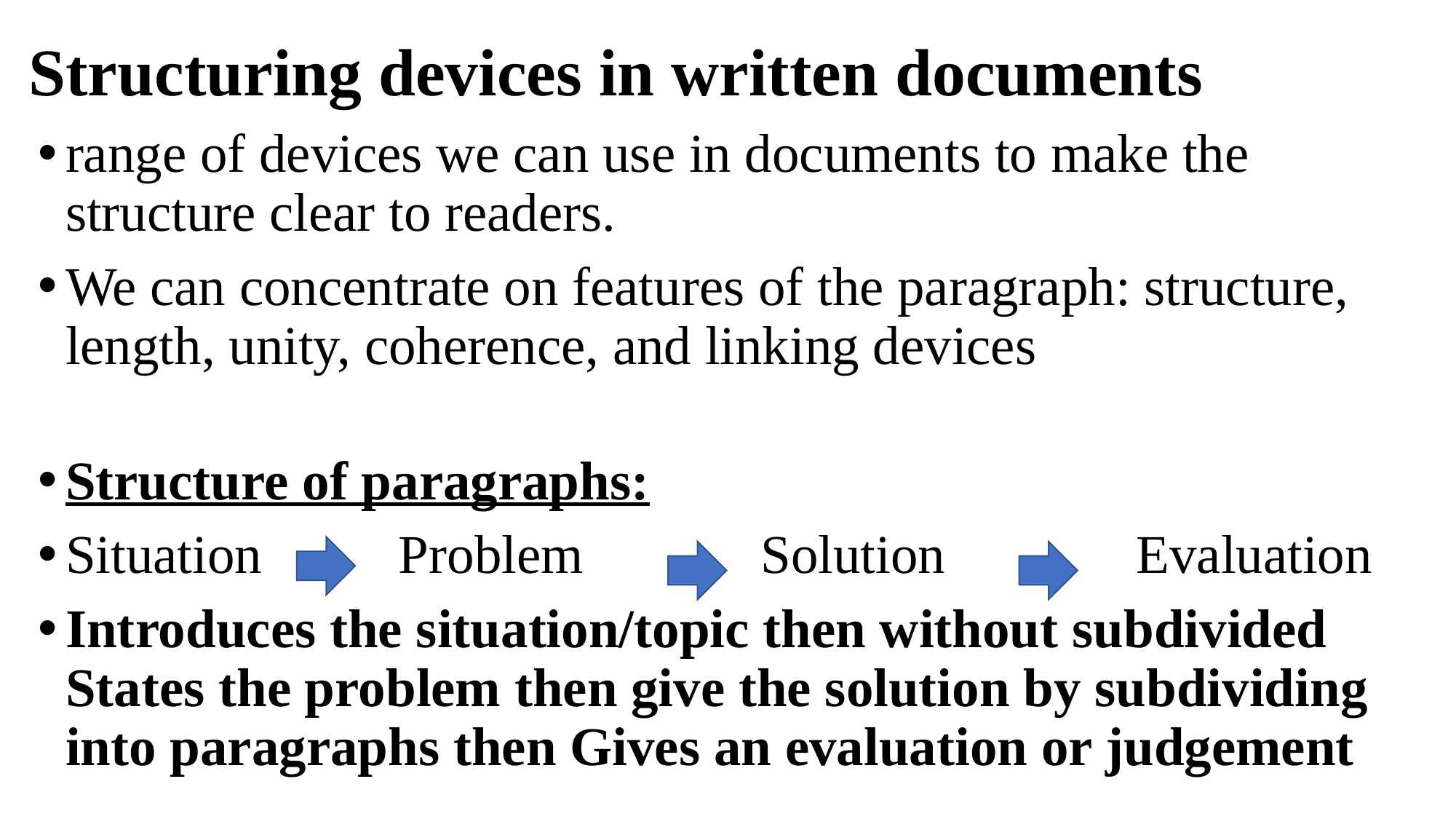

# Structuring devices in written documents
range of devices we can use in documents to make the structure clear to readers.
We can concentrate on features of the paragraph: structure, length, unity, coherence, and linking devices

Structure of paragraphs:
Situation          Problem             Solution              Evaluation
Introduces the situation/topic then without subdivided States the problem then give the solution by subdividing  into paragraphs then Gives an evaluation or judgement